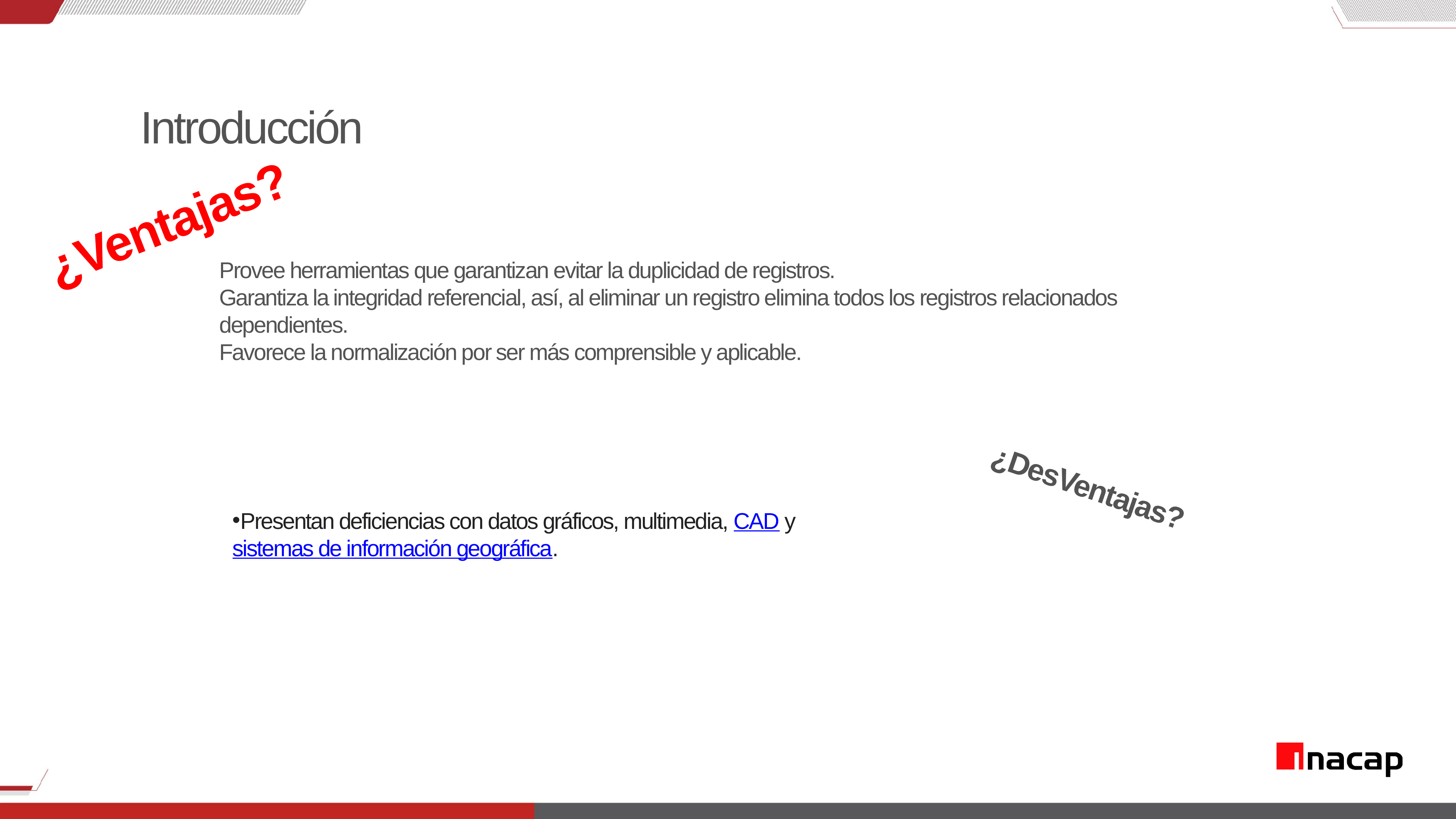

Introducción
¿Ventajas?

Provee herramientas que garantizan evitar la duplicidad de registros.
Garantiza la integridad referencial, así, al eliminar un registro elimina todos los registros relacionados dependientes.
Favorece la normalización por ser más comprensible y aplicable.

Presentan deficiencias con datos gráficos, multimedia, CAD y sistemas de información geográfica.
¿DesVentajas?